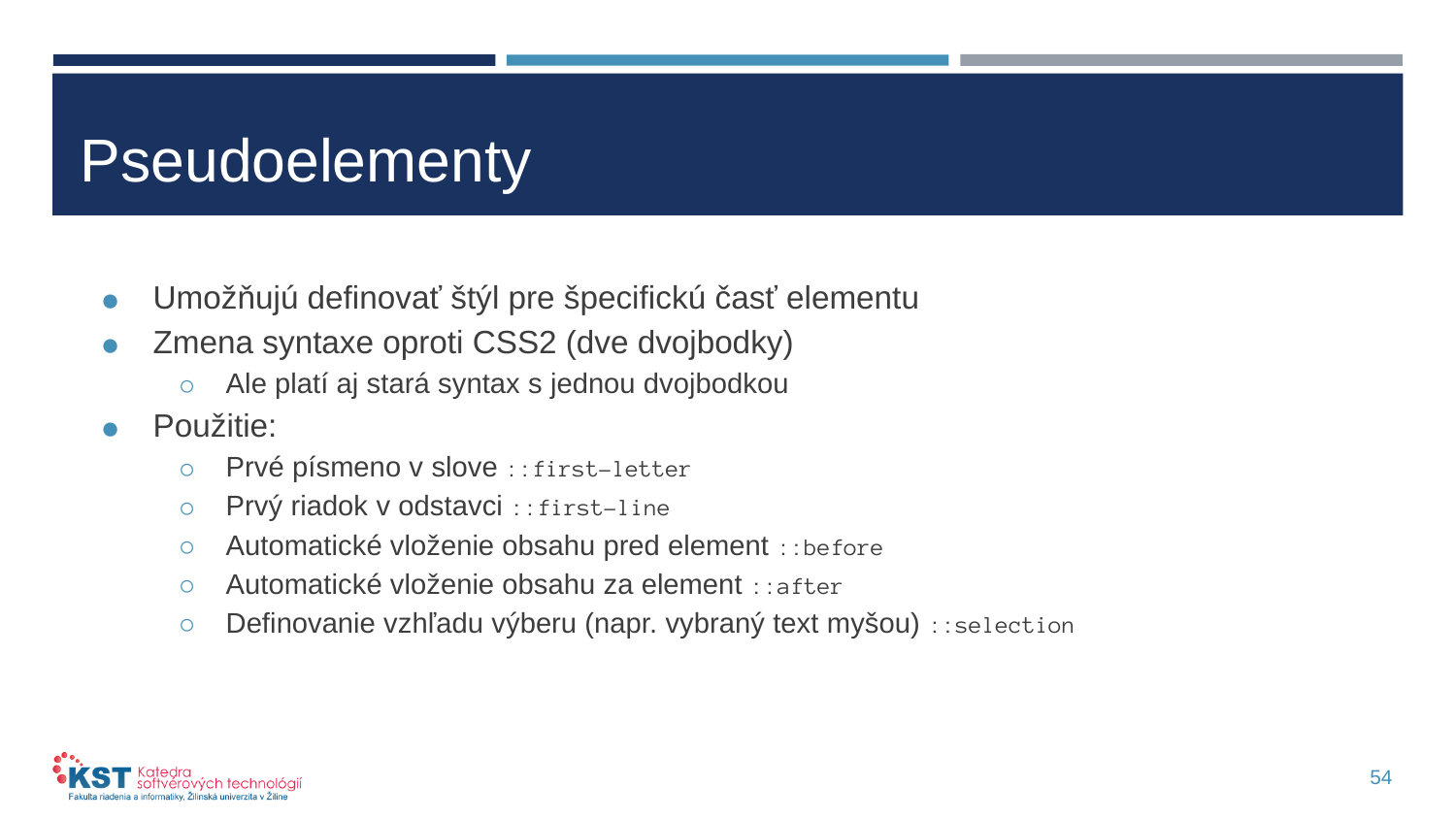

# Pseudoelementy
Umožňujú definovať štýl pre špecifickú časť elementu
Zmena syntaxe oproti CSS2 (dve dvojbodky)
Ale platí aj stará syntax s jednou dvojbodkou
Použitie:
Prvé písmeno v slove ::first-letter
Prvý riadok v odstavci ::first-line
Automatické vloženie obsahu pred element ::before
Automatické vloženie obsahu za element ::after
Definovanie vzhľadu výberu (napr. vybraný text myšou) ::selection
54